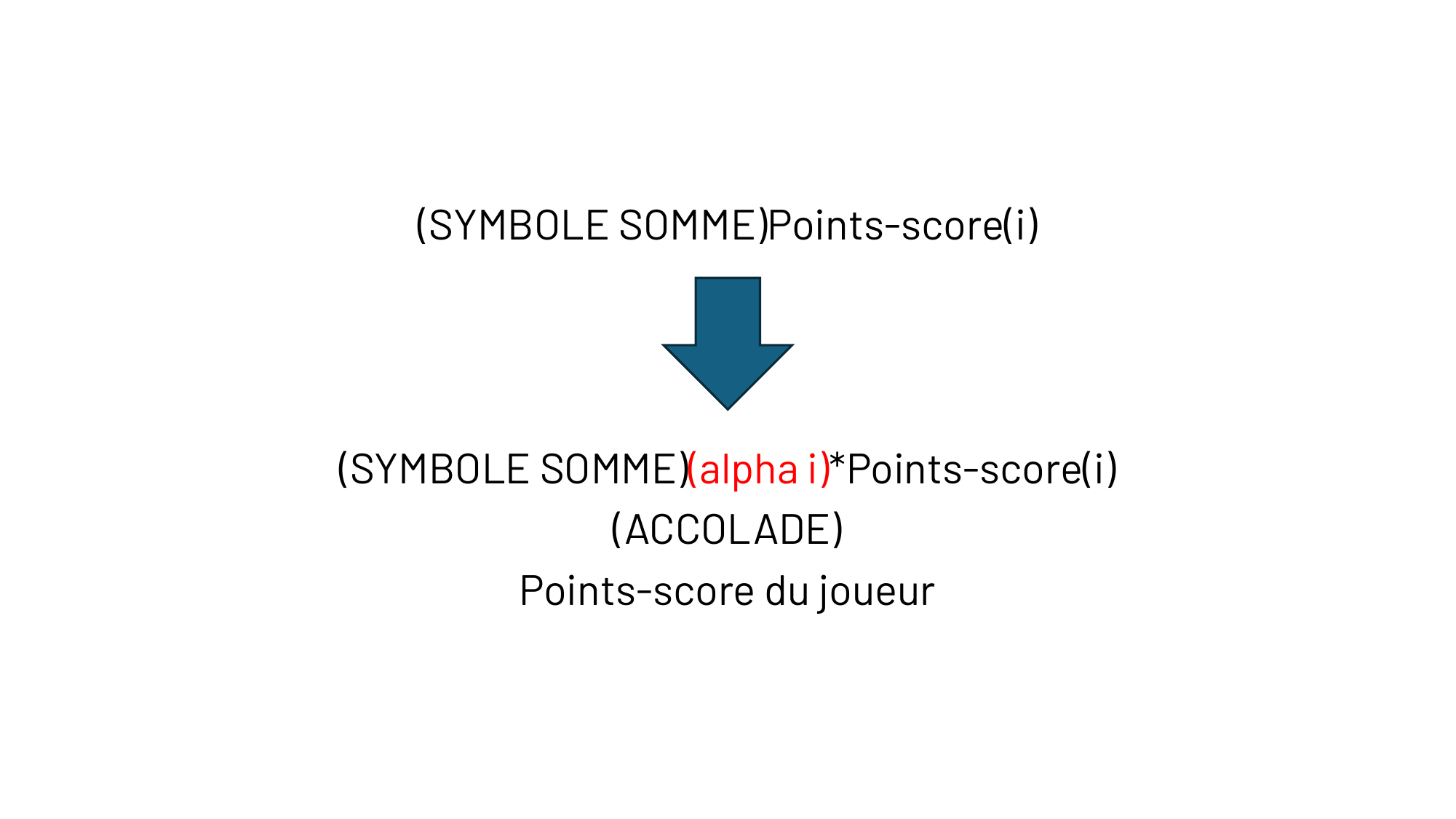

(SYMBOLE SOMME)Points-score(i)

(SYMBOLE SOMME)(alpha i)*Points-score(i)
(ACCOLADE)
Points-score du joueur